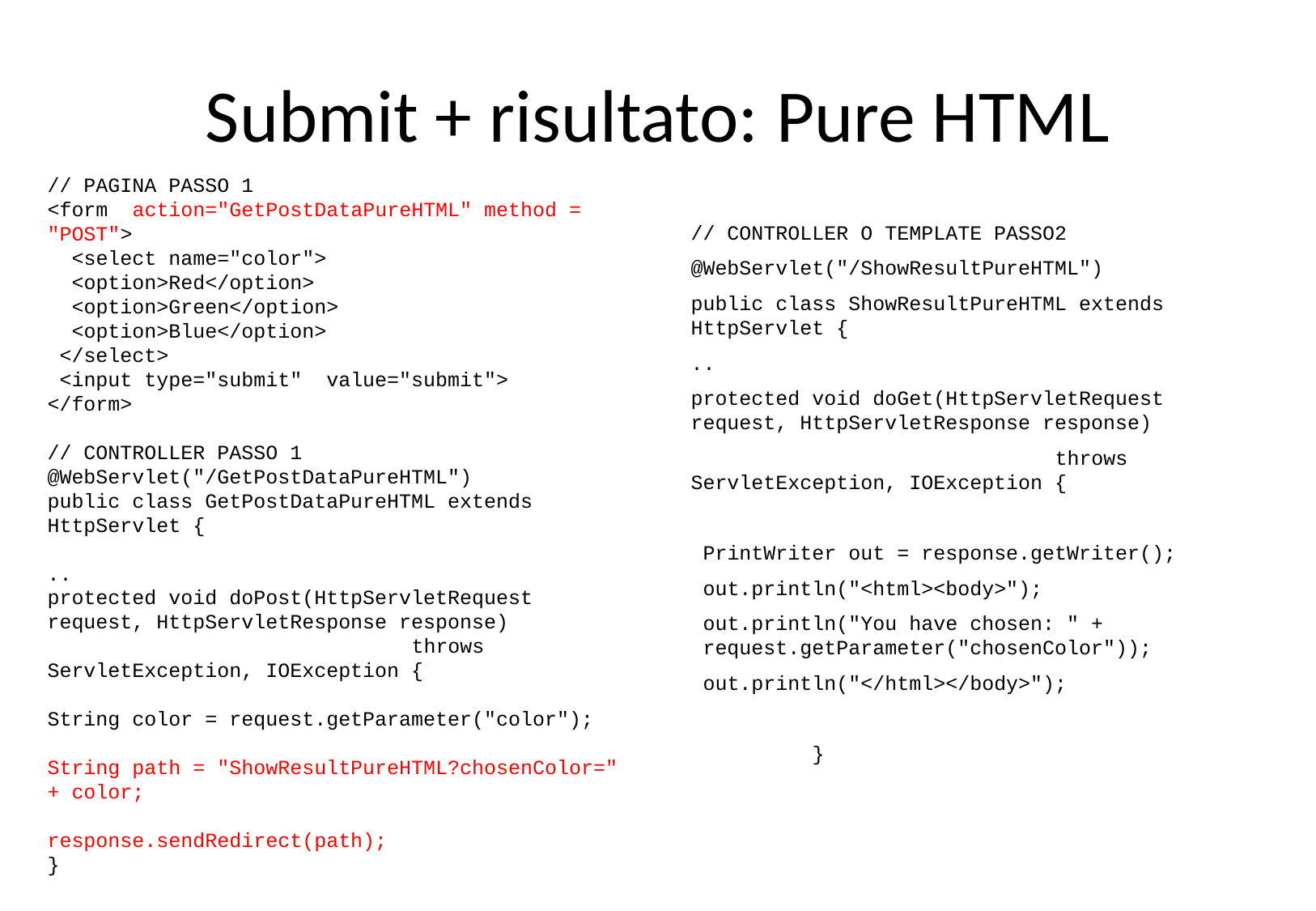

# Submit + risultato: Pure HTML
// PAGINA PASSO 1
<form  action="GetPostDataPureHTML" method = "POST">
  <select name="color">
  <option>Red</option>
  <option>Green</option>
  <option>Blue</option>
 </select>
 <input type="submit"  value="submit">
</form>

// CONTROLLER PASSO 1
@WebServlet("/GetPostDataPureHTML")
public class GetPostDataPureHTML extends HttpServlet {

..
protected void doPost(HttpServletRequest request, HttpServletResponse response)
			throws ServletException, IOException {

String color = request.getParameter("color");

String path = "ShowResultPureHTML?chosenColor=" + color;

response.sendRedirect(path);
}
// CONTROLLER O TEMPLATE PASSO2
@WebServlet("/ShowResultPureHTML")
public class ShowResultPureHTML extends HttpServlet {
..
protected void doGet(HttpServletRequest request, HttpServletResponse response)
			throws
ServletException, IOException {

 PrintWriter out = response.getWriter();
 out.println("<html><body>");
 out.println("You have chosen: " +
 request.getParameter("chosenColor"));
 out.println("</html></body>");

	}